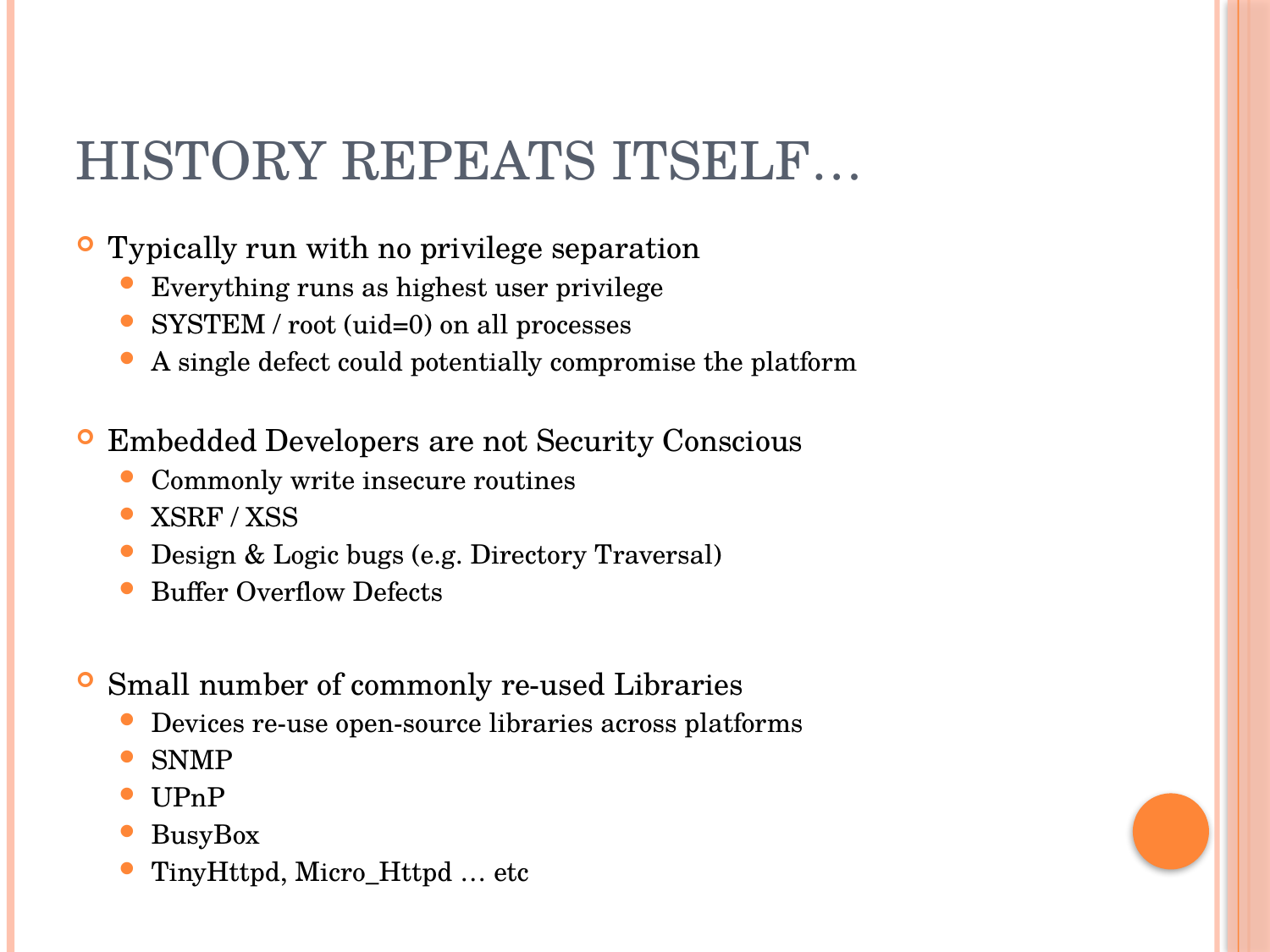

# History repeats itself…
Typically run with no privilege separation
Everything runs as highest user privilege
SYSTEM / root (uid=0) on all processes
A single defect could potentially compromise the platform

Embedded Developers are not Security Conscious
Commonly write insecure routines
XSRF / XSS
Design & Logic bugs (e.g. Directory Traversal)
Buffer Overflow Defects

Small number of commonly re-used Libraries
Devices re-use open-source libraries across platforms
SNMP
UPnP
BusyBox
TinyHttpd, Micro_Httpd … etc